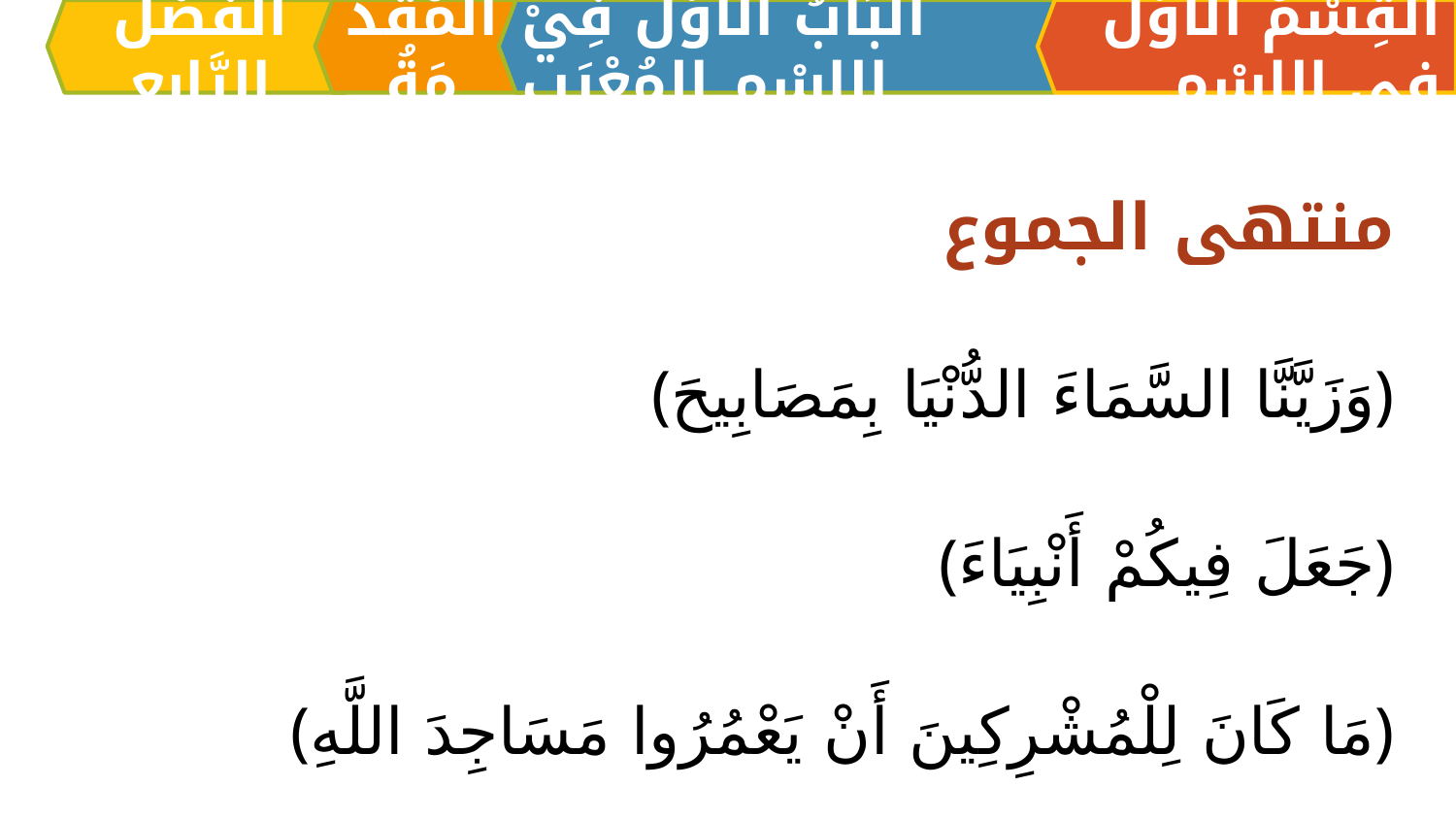

اَلْفَصْلُ الرَّابِعِ
الْمُقَدِّمَةُ
اَلبَابُ الْأَوَّلُ فِيْ الِاسْمِ المُعْرَبِ
القِسْمُ الْأَوَّلُ فِي الِاسْمِ
منتهی الجموع
﴿وَزَيَّنَّا السَّمَاءَ الدُّنْيَا بِمَصَابِيحَ﴾
﴿جَعَلَ فِيكُمْ أَنْبِيَاءَ﴾
﴿مَا كَانَ لِلْمُشْرِكِينَ أَنْ يَعْمُرُوا مَسَاجِدَ اللَّهِ﴾